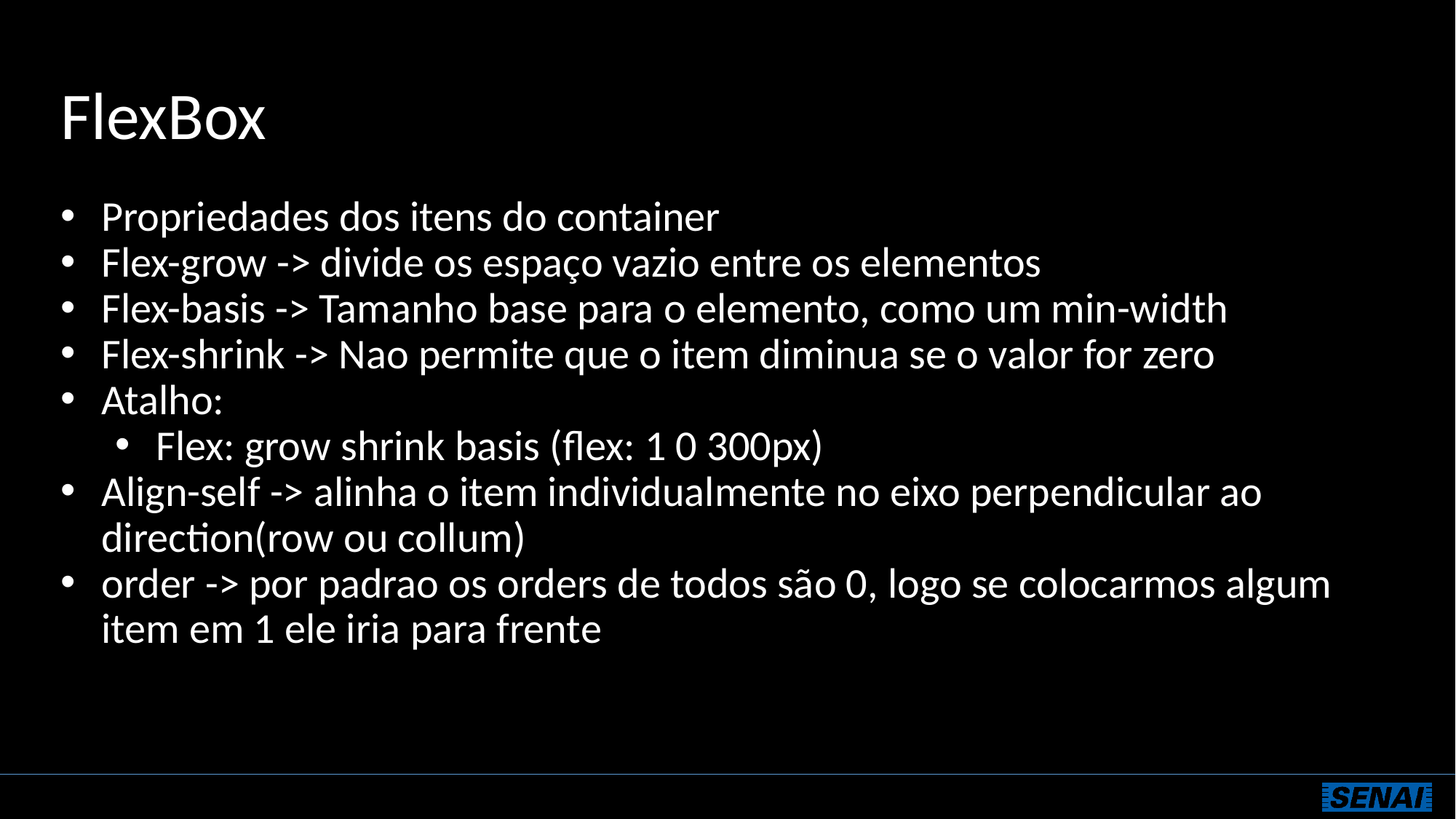

# FlexBox

Propriedades dos itens do container
Flex-grow -> divide os espaço vazio entre os elementos
Flex-basis -> Tamanho base para o elemento, como um min-width
Flex-shrink -> Nao permite que o item diminua se o valor for zero
Atalho:
Flex: grow shrink basis (flex: 1 0 300px)
Align-self -> alinha o item individualmente no eixo perpendicular ao direction(row ou collum)
order -> por padrao os orders de todos são 0, logo se colocarmos algum item em 1 ele iria para frente